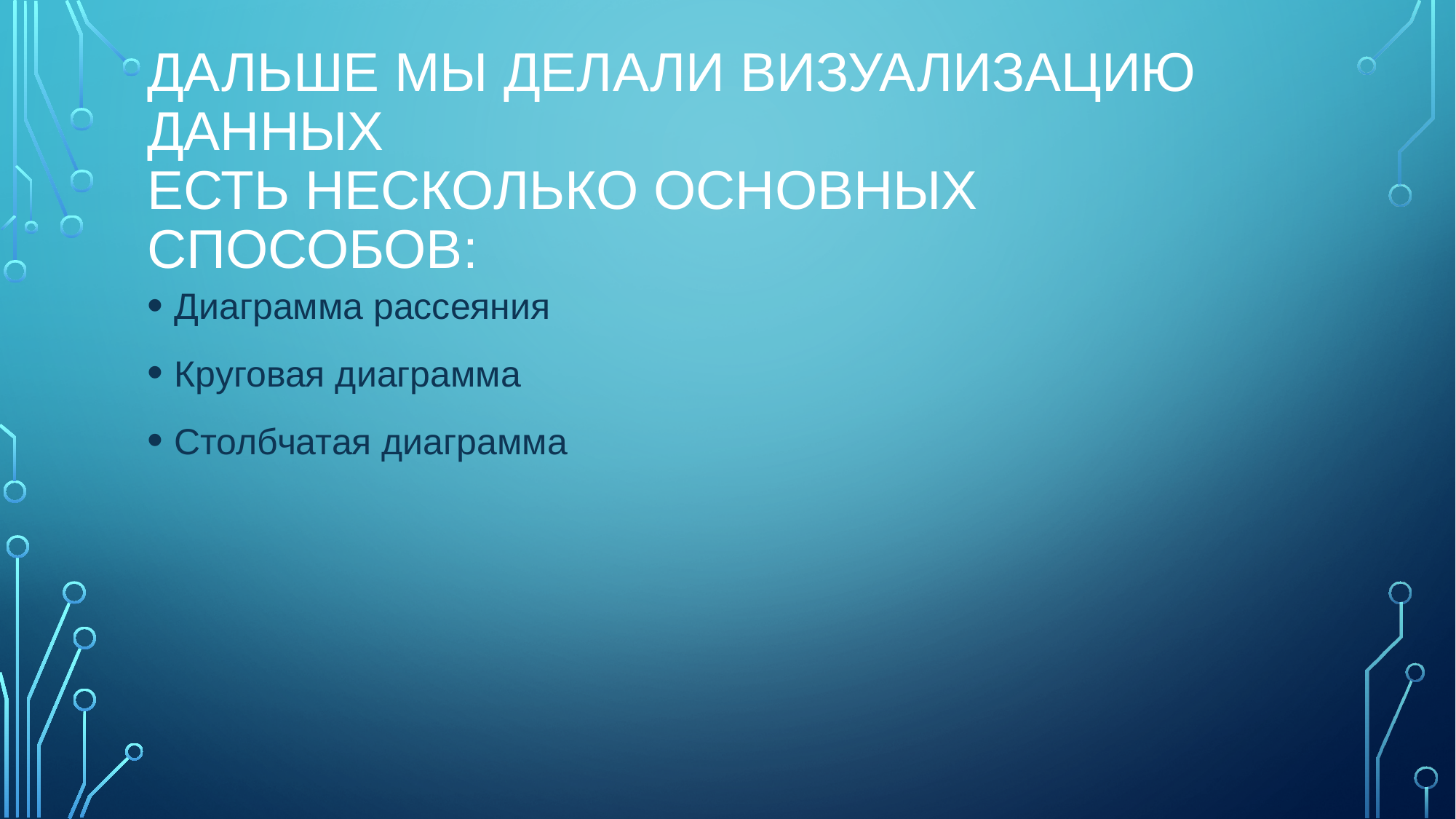

# Дальше мы делали Визуализацию данных есть несколько основных способов:
Диаграмма рассеяния
Круговая диаграмма
Столбчатая диаграмма